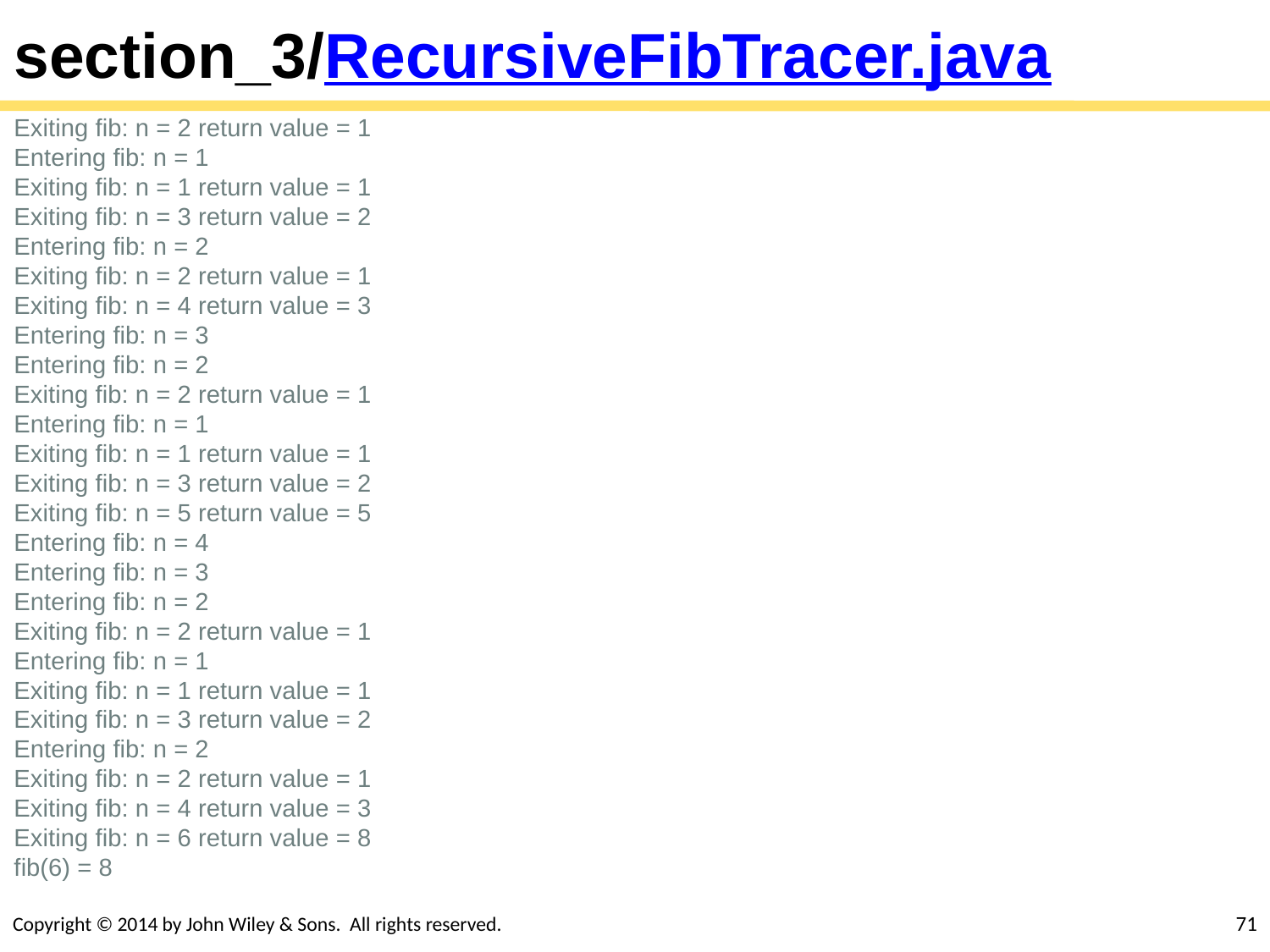

# section_3/RecursiveFibTracer.java
Exiting fib: n = 2 return value = 1
Entering fib: n = 1
Exiting fib: n = 1 return value = 1
Exiting fib: n = 3 return value = 2
Entering fib: n = 2
Exiting fib: n = 2 return value = 1
Exiting fib: n = 4 return value = 3
Entering fib: n = 3
Entering fib: n = 2
Exiting fib: n = 2 return value = 1
Entering fib: n = 1
Exiting fib: n = 1 return value = 1
Exiting fib: n = 3 return value = 2
Exiting fib: n = 5 return value = 5
Entering fib: n = 4
Entering fib: n = 3
Entering fib: n = 2
Exiting fib: n = 2 return value = 1
Entering fib: n = 1
Exiting fib: n = 1 return value = 1
Exiting fib: n = 3 return value = 2
Entering fib: n = 2
Exiting fib: n = 2 return value = 1
Exiting fib: n = 4 return value = 3
Exiting fib: n = 6 return value = 8
fib(6) = 8